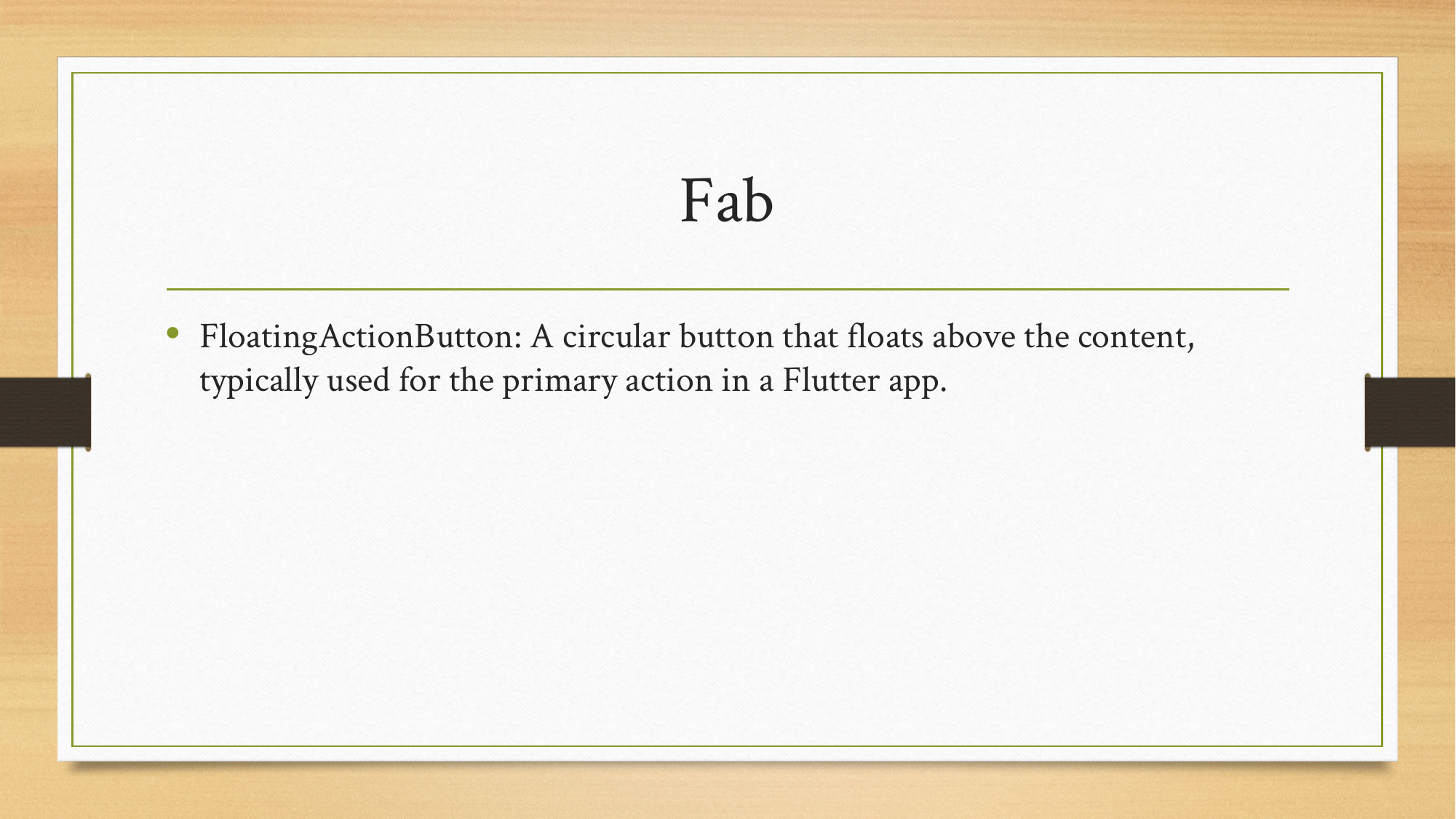

# Fab
FloatingActionButton: A circular button that floats above the content, typically used for the primary action in a Flutter app.